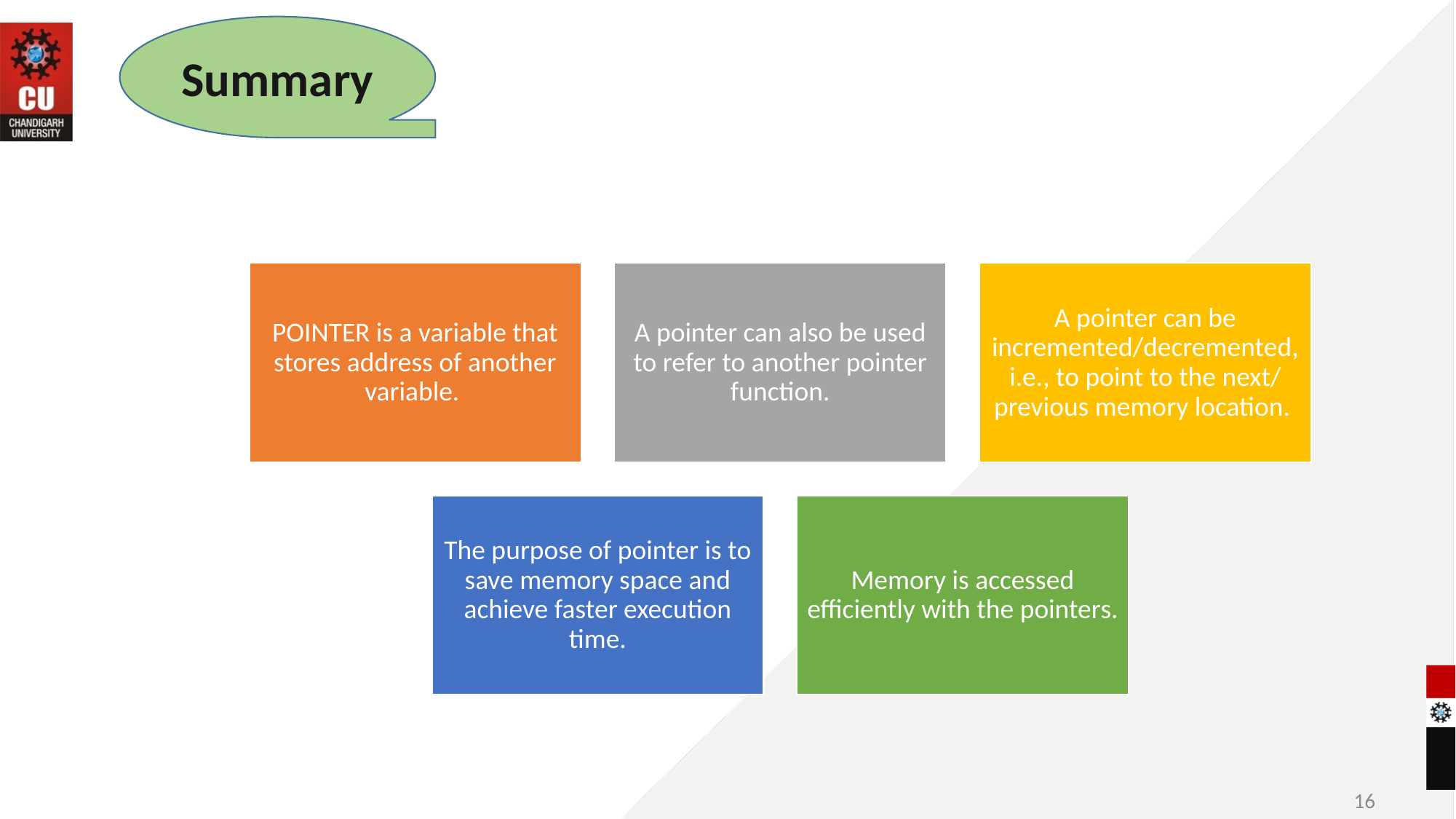

Summary

POINTER is a variable that stores address of another variable.
A pointer can also be used to refer to another pointer function.
A pointer can be incremented/decremented, i.e., to point to the next/ previous memory location.
The purpose of pointer is to save memory space and achieve faster execution time.
Memory is accessed efficiently with the pointers.
16